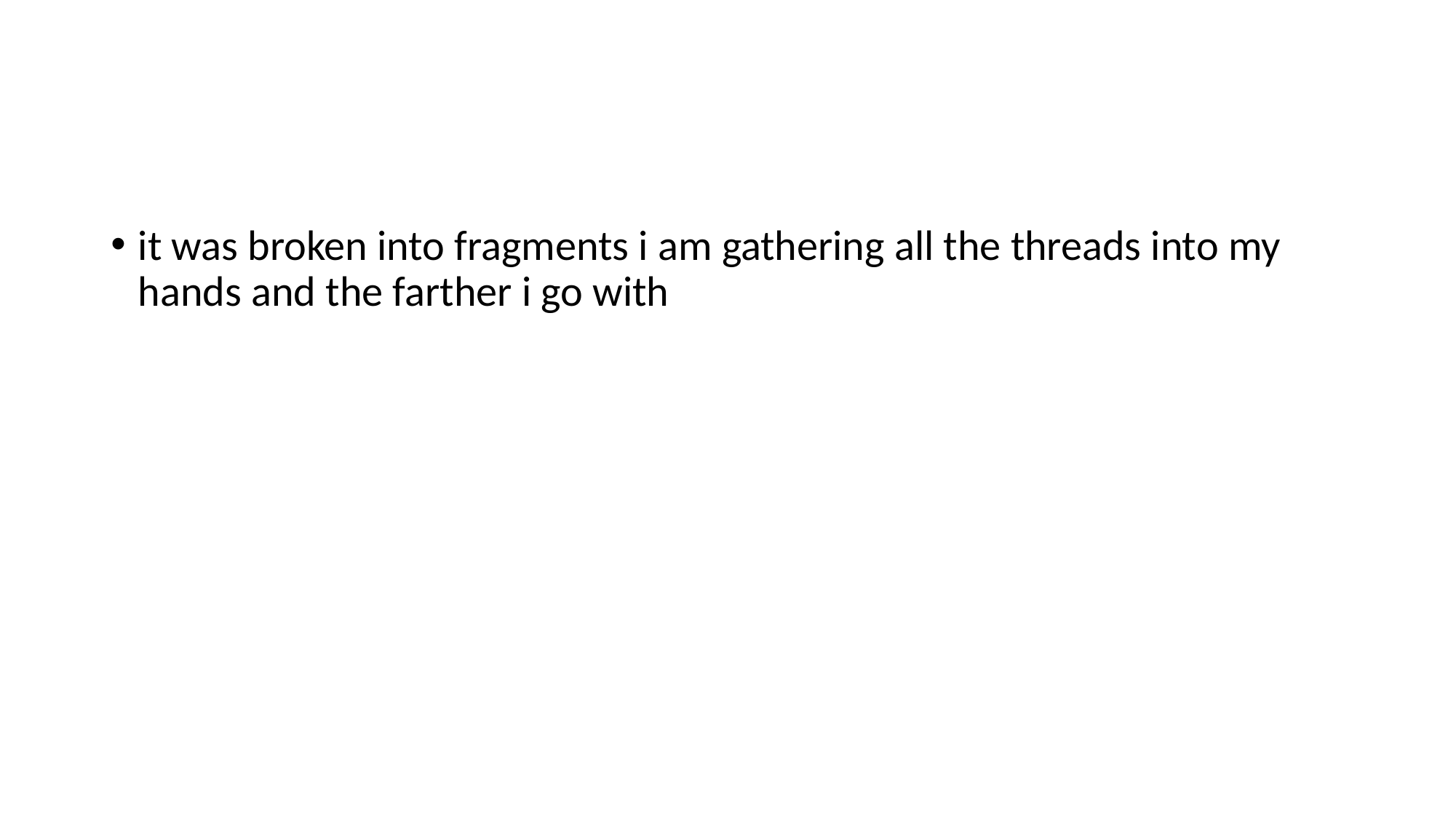

#
it was broken into fragments i am gathering all the threads into my hands and the farther i go with